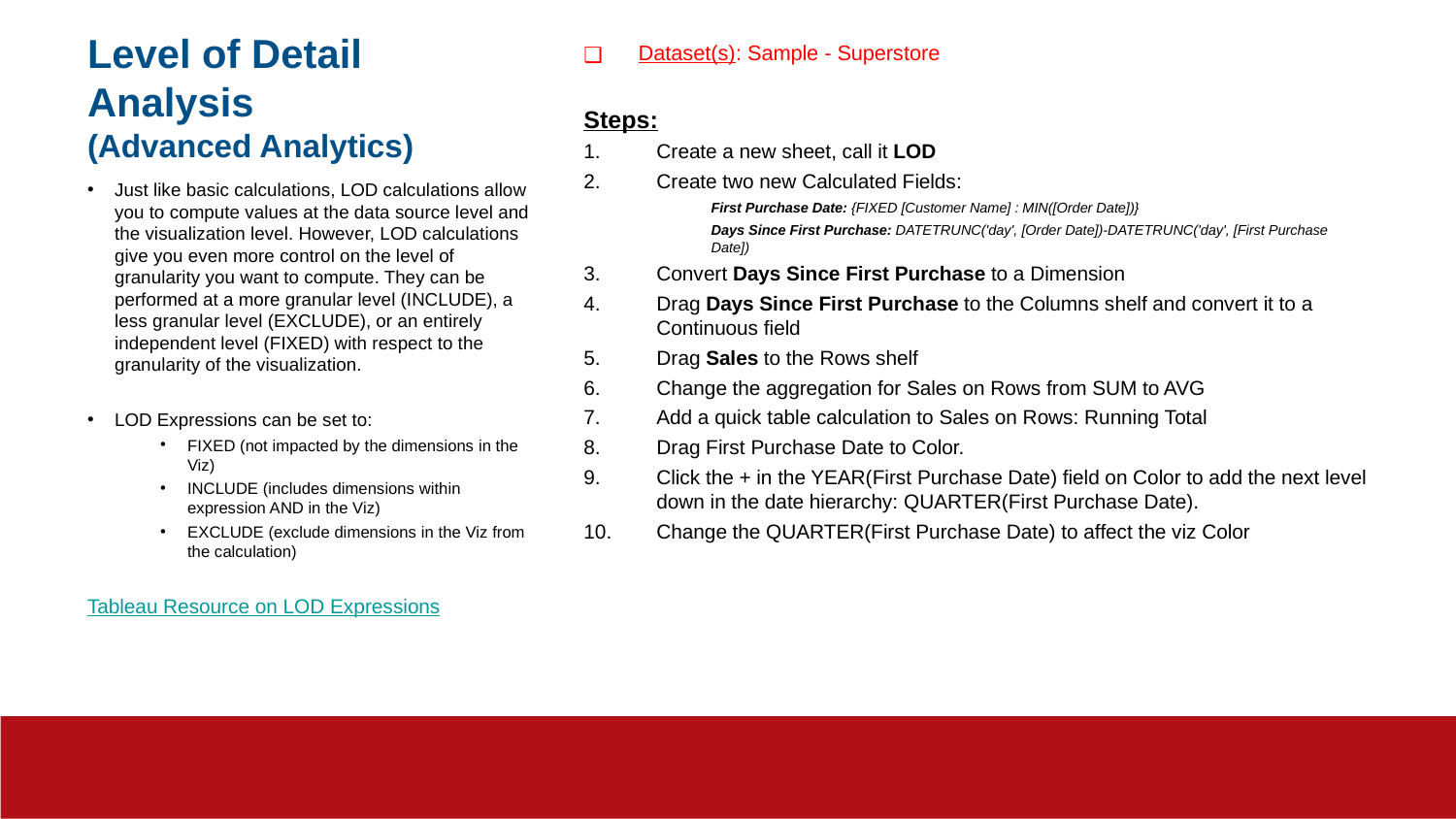

# Level of Detail Analysis (Advanced Analytics)
Dataset(s): Sample - Superstore

Steps:
Create a new sheet, call it LOD
Create two new Calculated Fields:
First Purchase Date: {FIXED [Customer Name] : MIN([Order Date])}
Days Since First Purchase: DATETRUNC('day', [Order Date])-DATETRUNC('day', [First Purchase Date])
Convert Days Since First Purchase to a Dimension
Drag Days Since First Purchase to the Columns shelf and convert it to a Continuous field
Drag Sales to the Rows shelf
Change the aggregation for Sales on Rows from SUM to AVG
Add a quick table calculation to Sales on Rows: Running Total
Drag First Purchase Date to Color.
Click the + in the YEAR(First Purchase Date) field on Color to add the next level down in the date hierarchy: QUARTER(First Purchase Date).
Change the QUARTER(First Purchase Date) to affect the viz Color

Just like basic calculations, LOD calculations allow you to compute values at the data source level and the visualization level. However, LOD calculations give you even more control on the level of granularity you want to compute. They can be performed at a more granular level (INCLUDE), a less granular level (EXCLUDE), or an entirely independent level (FIXED) with respect to the granularity of the visualization.

LOD Expressions can be set to:
FIXED (not impacted by the dimensions in the Viz)
INCLUDE (includes dimensions within expression AND in the Viz)
EXCLUDE (exclude dimensions in the Viz from the calculation)

Tableau Resource on LOD Expressions